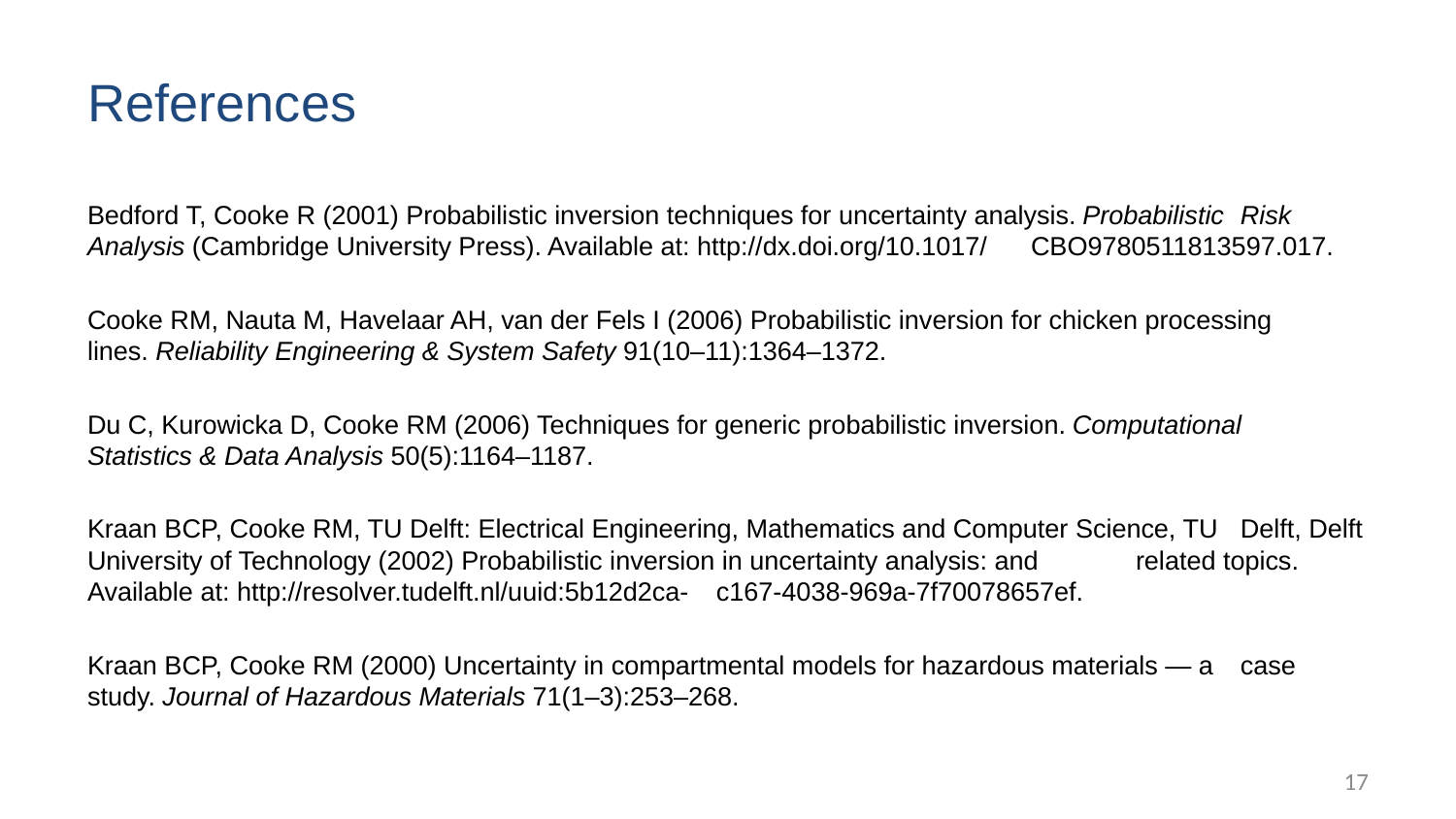

# References
Bedford T, Cooke R (2001) Probabilistic inversion techniques for uncertainty analysis. Probabilistic 	Risk Analysis (Cambridge University Press). Available at: http://dx.doi.org/10.1017/	CBO9780511813597.017.

Cooke RM, Nauta M, Havelaar AH, van der Fels I (2006) Probabilistic inversion for chicken processing 	lines. Reliability Engineering & System Safety 91(10–11):1364–1372.

Du C, Kurowicka D, Cooke RM (2006) Techniques for generic probabilistic inversion. Computational 	Statistics & Data Analysis 50(5):1164–1187.

Kraan BCP, Cooke RM, TU Delft: Electrical Engineering, Mathematics and Computer Science, TU 	Delft, Delft University of Technology (2002) Probabilistic inversion in uncertainty analysis: and 	related topics. Available at: http://resolver.tudelft.nl/uuid:5b12d2ca-	c167-4038-969a-7f70078657ef.

Kraan BCP, Cooke RM (2000) Uncertainty in compartmental models for hazardous materials — a 	case study. Journal of Hazardous Materials 71(1–3):253–268.

17